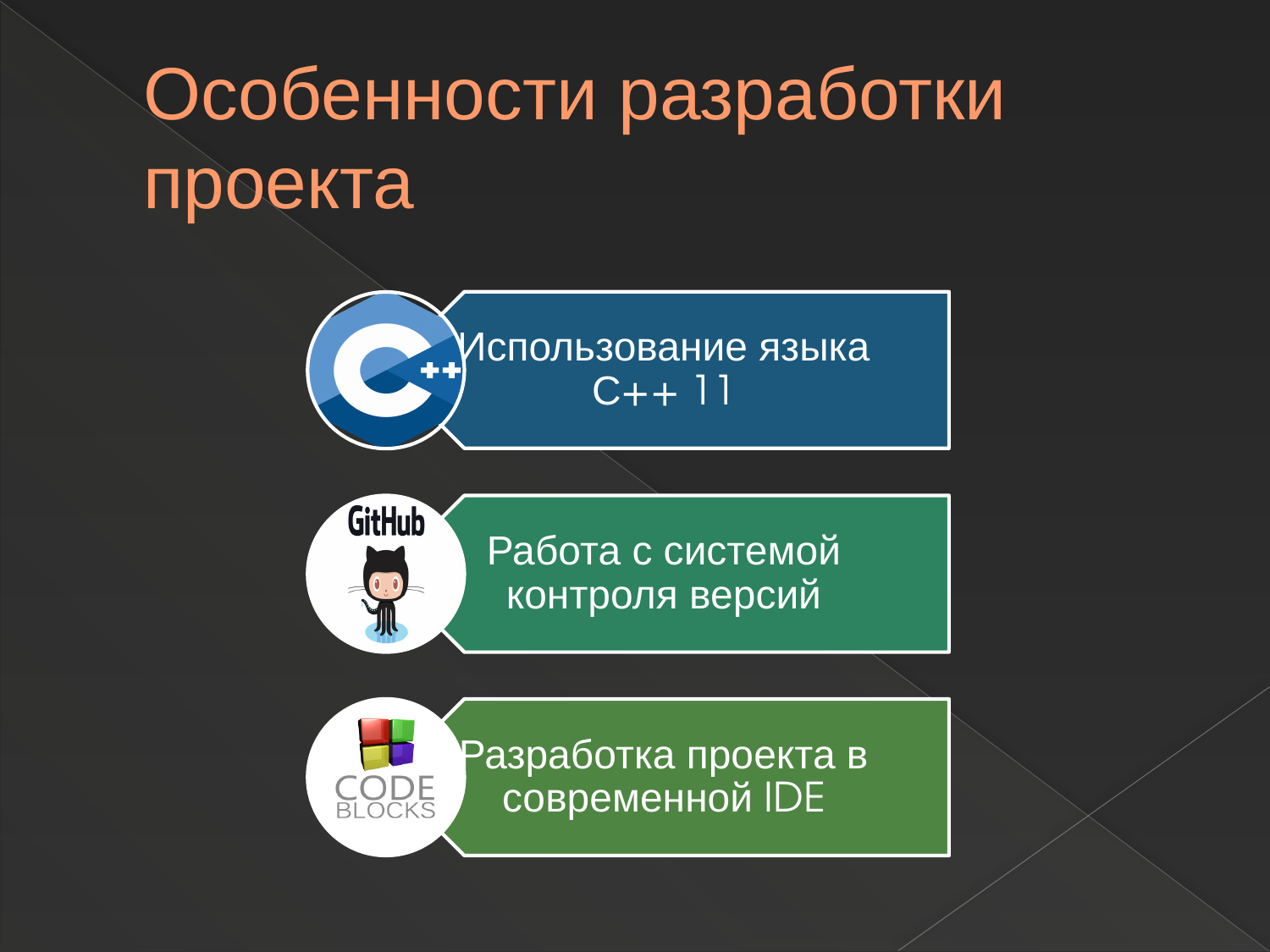

# Особенности разработки проекта
Использование языка С++ 11
Работа с системой контроля версий
Разработка проекта в современной IDE